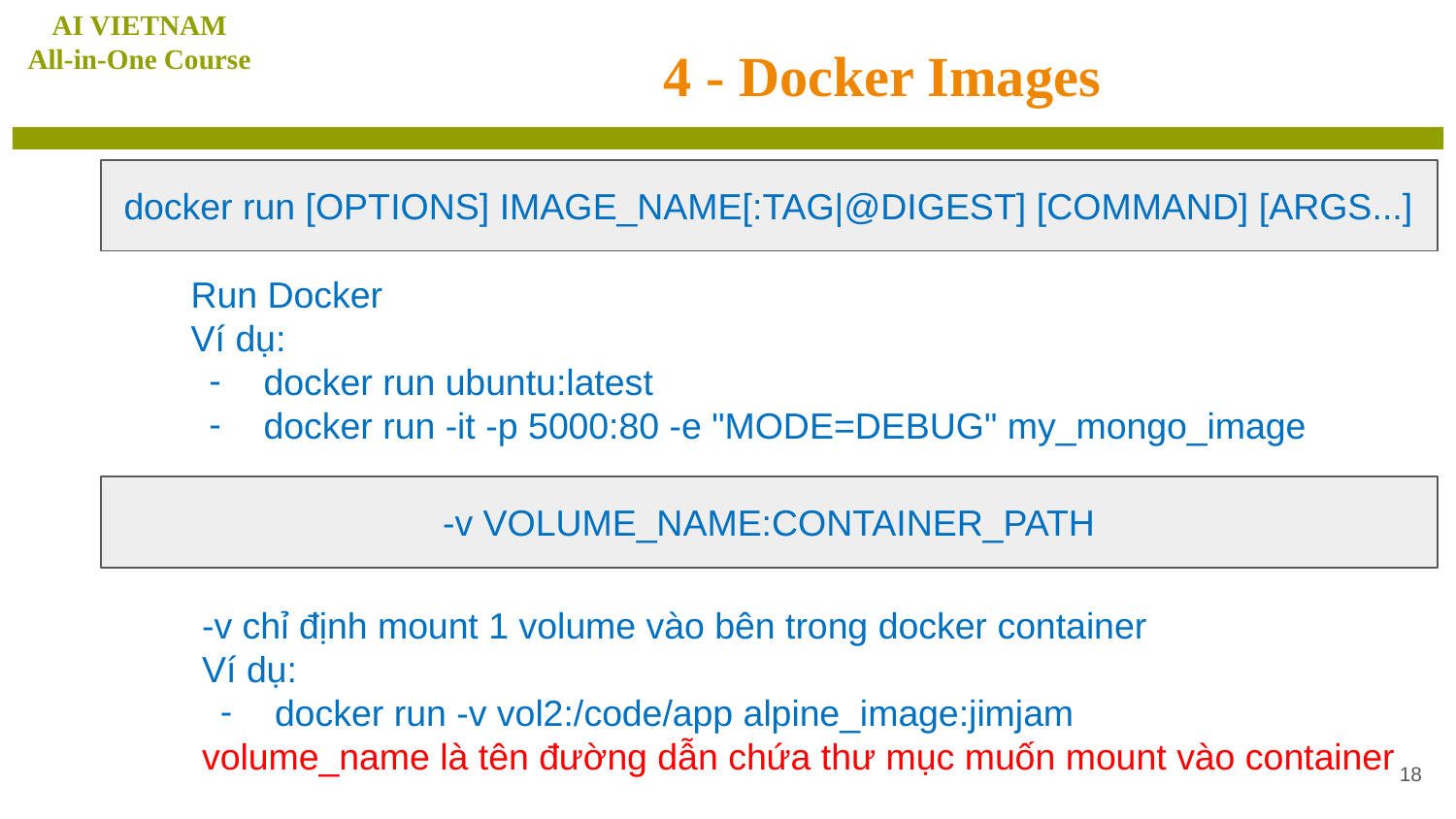

AI VIETNAM
All-in-One Course
# 4 - Docker Images

docker run [OPTIONS] IMAGE_NAME[:TAG|@DIGEST] [COMMAND] [ARGS...]
Run Docker
Ví dụ:
docker run ubuntu:latest
docker run -it -p 5000:80 -e "MODE=DEBUG" my_mongo_image

-v VOLUME_NAME:CONTAINER_PATH
-v chỉ định mount 1 volume vào bên trong docker container
Ví dụ:
docker run -v vol2:/code/app alpine_image:jimjam
volume_name là tên đường dẫn chứa thư mục muốn mount vào container

18